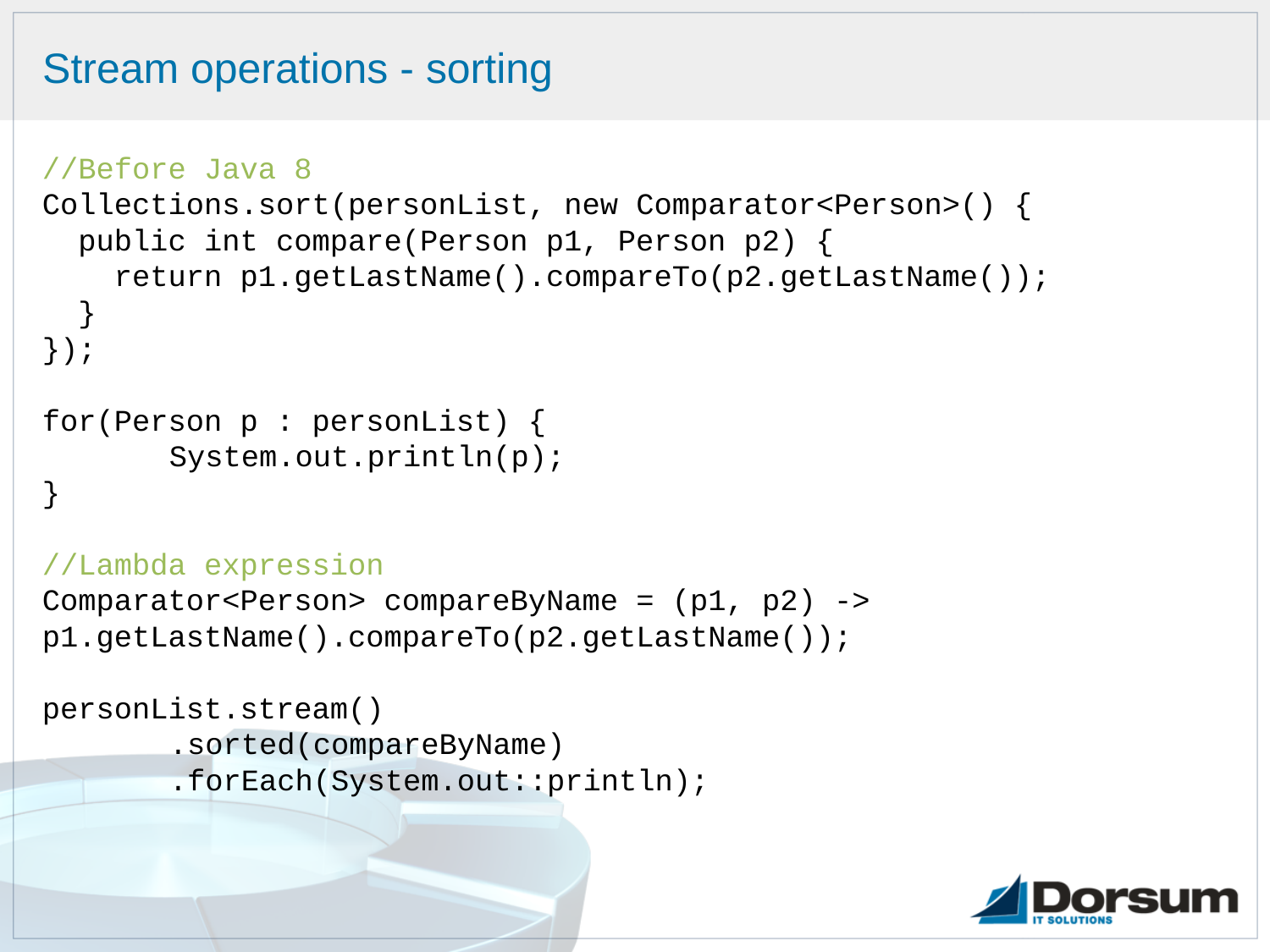

# Stream operations - sorting
//Before Java 8
Collections.sort(personList, new Comparator<Person>() {
  public int compare(Person p1, Person p2) {
    return p1.getLastName().compareTo(p2.getLastName());
  }
});

for(Person p : personList) {
	System.out.println(p);
}

//Lambda expression
Comparator<Person> compareByName = (p1, p2) -> 	p1.getLastName().compareTo(p2.getLastName());

personList.stream()
	.sorted(compareByName)
	.forEach(System.out::println);